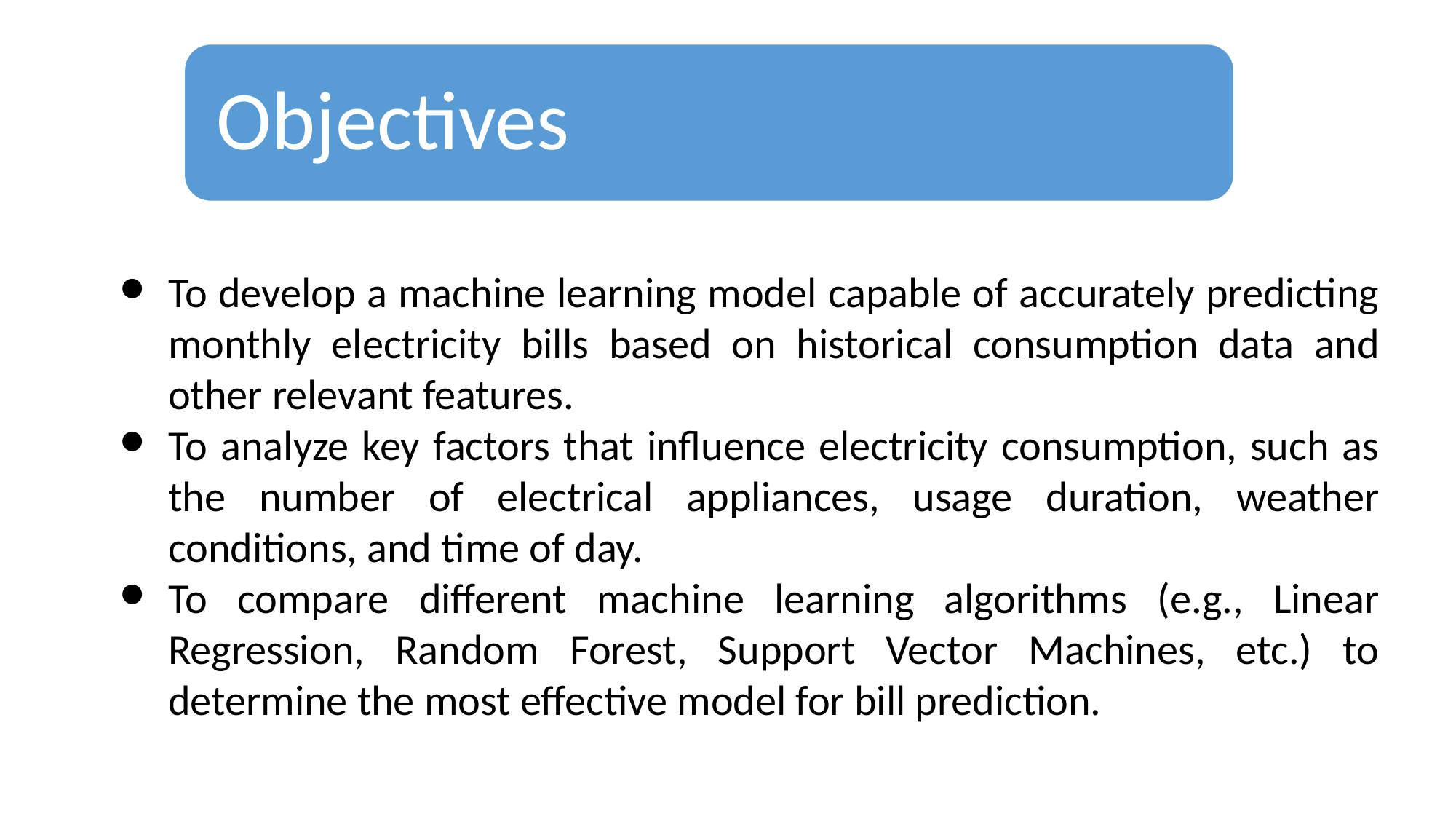

Objectives
To develop a machine learning model capable of accurately predicting monthly electricity bills based on historical consumption data and other relevant features.
To analyze key factors that influence electricity consumption, such as the number of electrical appliances, usage duration, weather conditions, and time of day.
To compare different machine learning algorithms (e.g., Linear Regression, Random Forest, Support Vector Machines, etc.) to determine the most effective model for bill prediction.